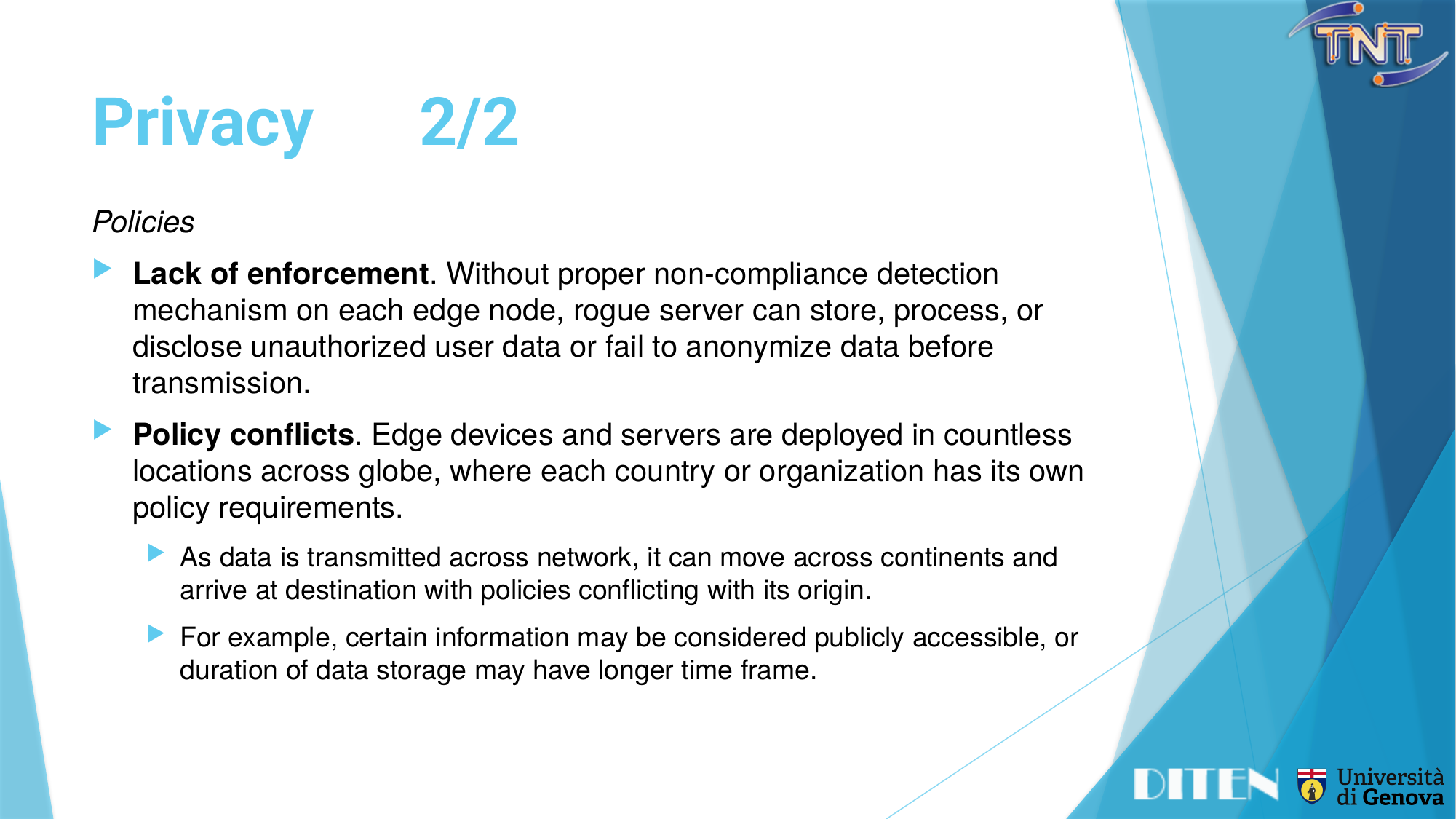

# Privacy	2/2
Policies
Lack of enforcement. Without proper non-compliance detection mechanism on each edge node, rogue server can store, process, or disclose unauthorized user data or fail to anonymize data before transmission.
Policy conflicts. Edge devices and servers are deployed in countless locations across globe, where each country or organization has its own policy requirements.
As data is transmitted across network, it can move across continents and arrive at destination with policies conflicting with its origin.
For example, certain information may be considered publicly accessible, or duration of data storage may have longer time frame.